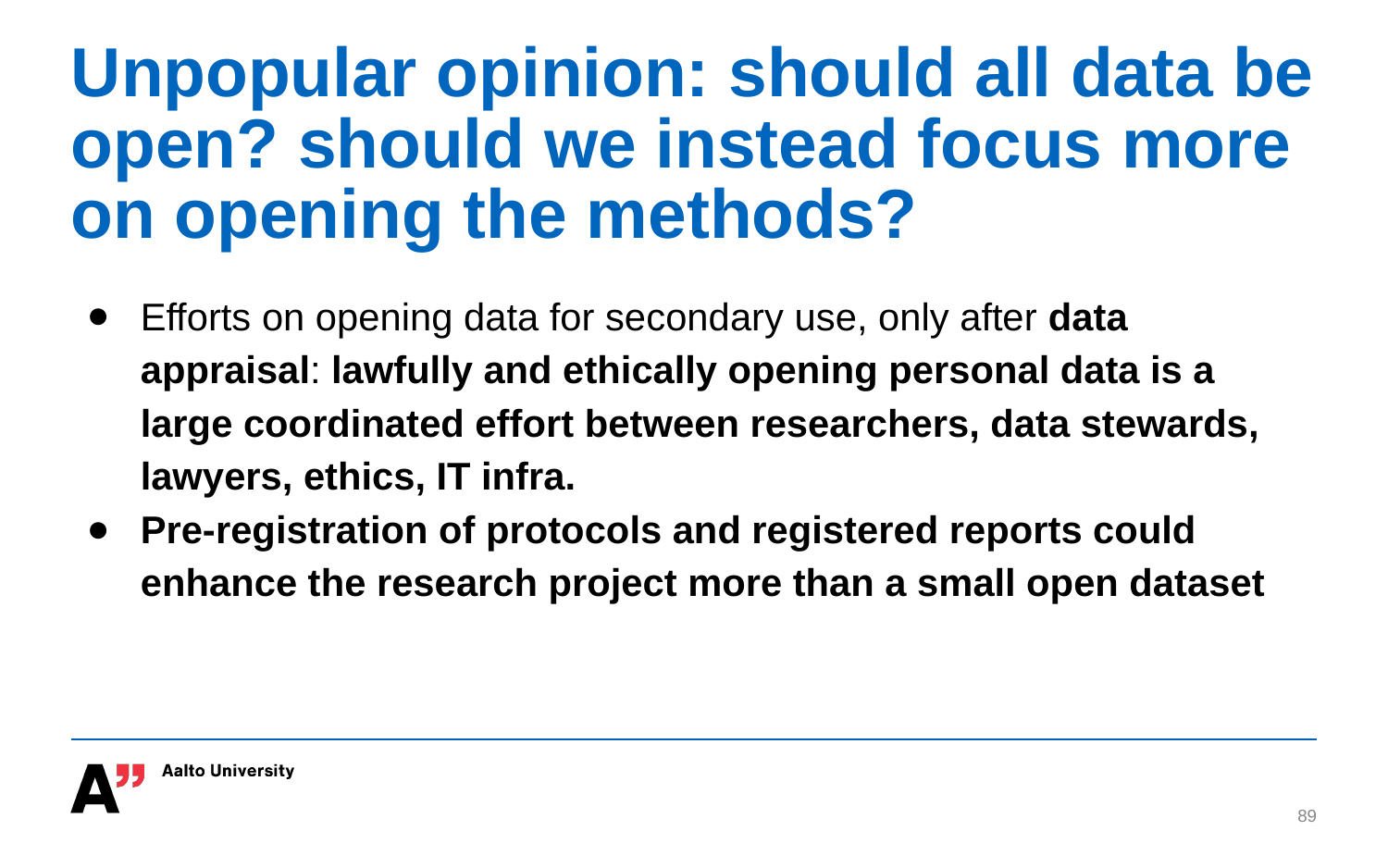

# Unpopular opinion: should all data be open? should we instead focus more on opening the methods?
Efforts on opening data for secondary use, only after data appraisal: lawfully and ethically opening personal data is a large coordinated effort between researchers, data stewards, lawyers, ethics, IT infra.
Pre-registration of protocols and registered reports could enhance the research project more than a small open dataset

89